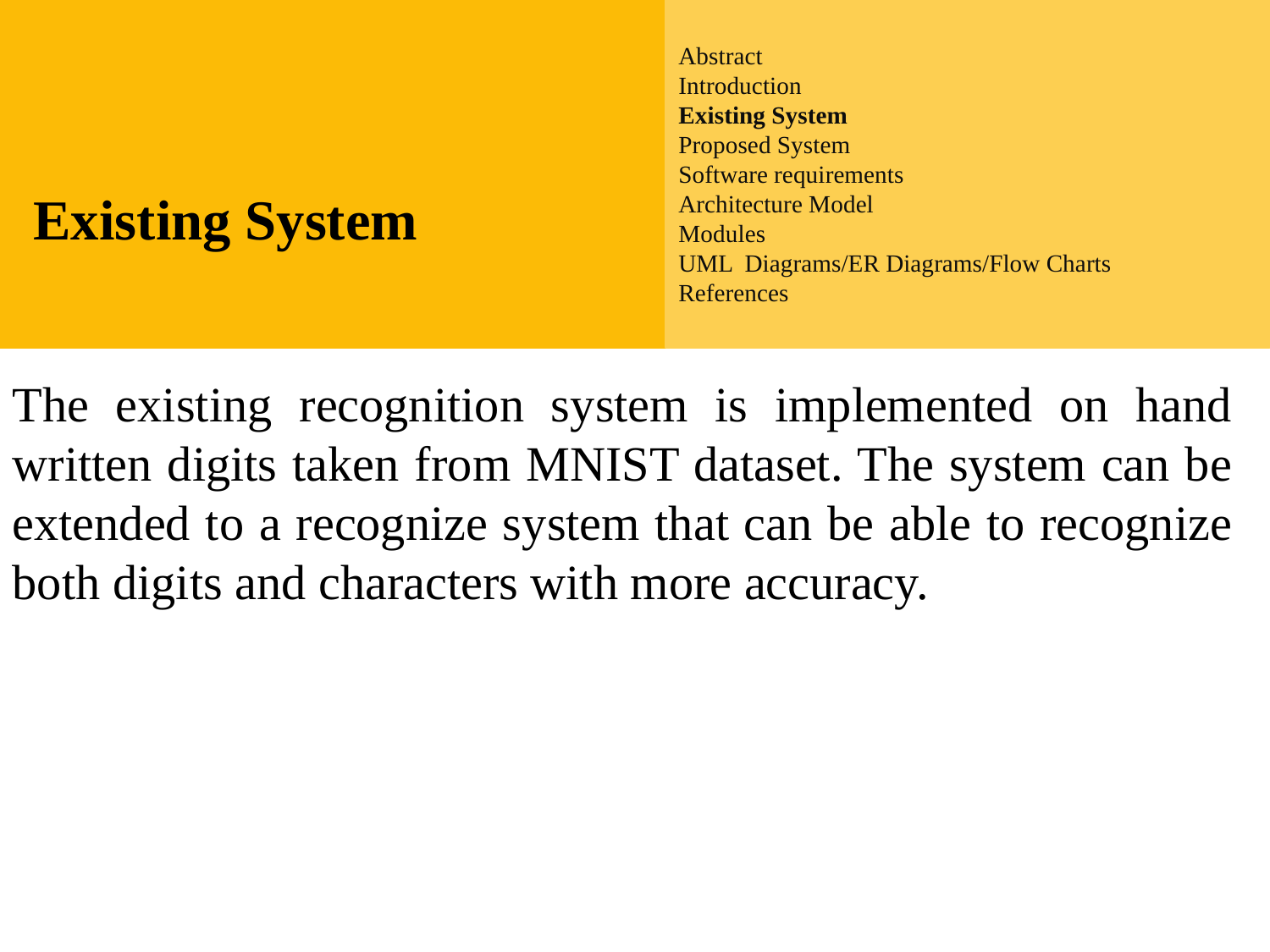

Abstract
Introduction
Existing System
Proposed System
Software requirements
Architecture Model
Modules
UML  Diagrams/ER Diagrams/Flow Charts
References

Introduction
Existing System
Proposed System
Software requirements
References
Existing System

The existing recognition system is implemented on hand written digits taken from MNIST dataset. The system can be extended to a recognize system that can be able to recognize both digits and characters with more accuracy.